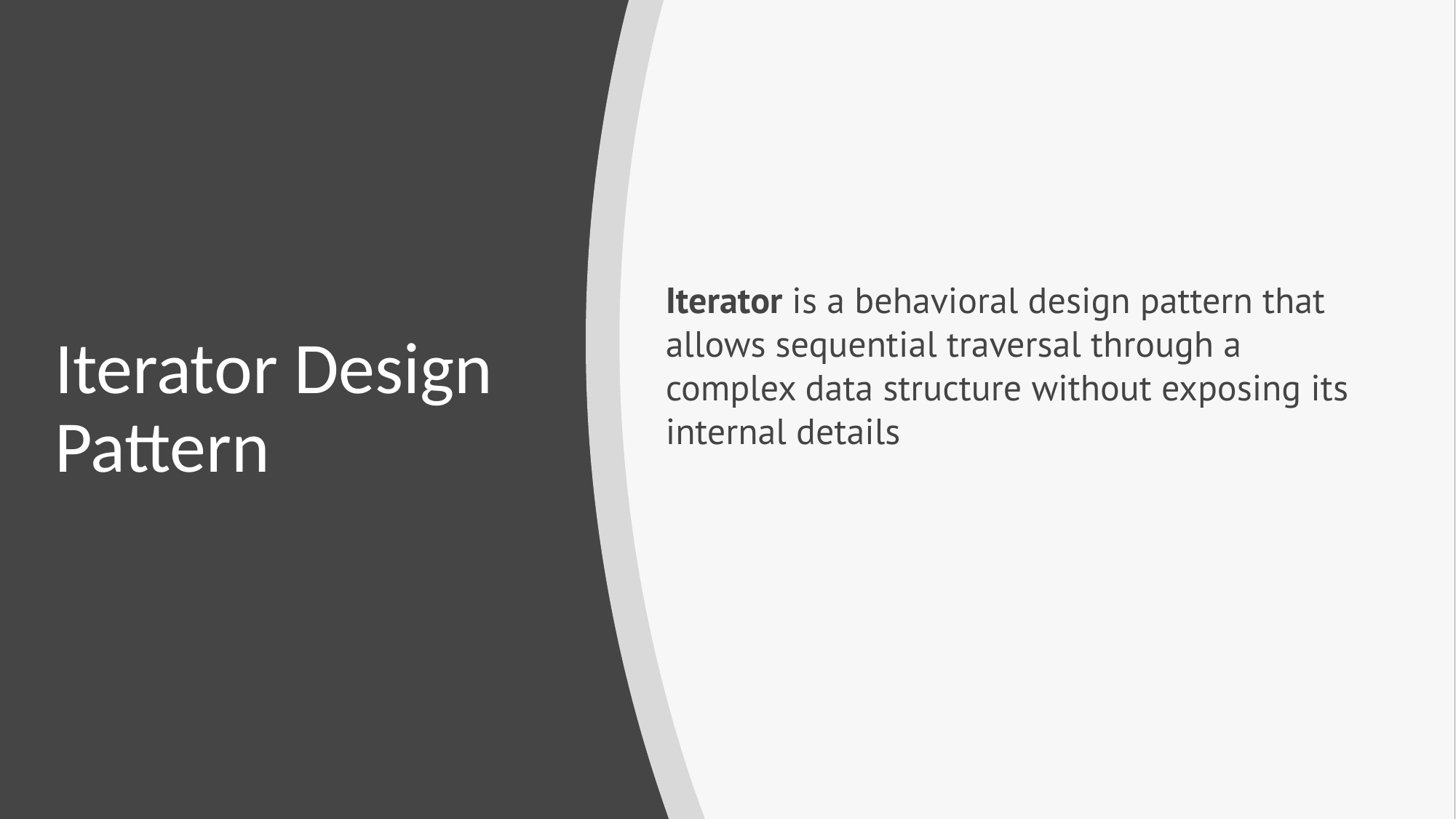

# Iterator Design Pattern
Iterator is a behavioral design pattern that allows sequential traversal through a complex data structure without exposing its internal details